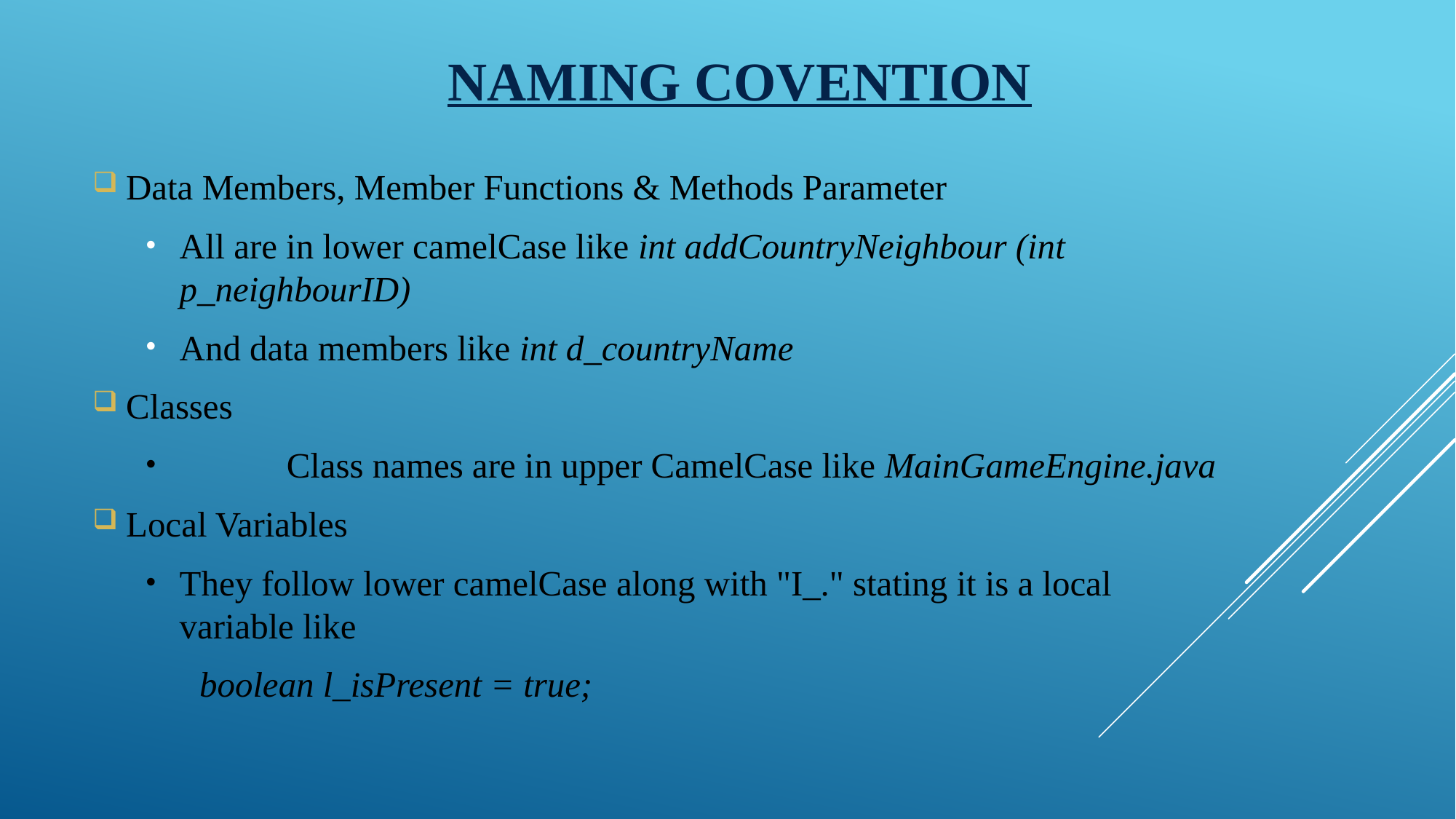

NAMING COVENTION
Data Members, Member Functions & Methods Parameter
All are in lower camelCase like int addCountryNeighbour (int p_neighbourID)
And data members like int d_countryName
Classes
	Class names are in upper CamelCase like MainGameEngine.java
Local Variables
They follow lower camelCase along with "I_." stating it is a local variable like
      boolean l_isPresent = true;